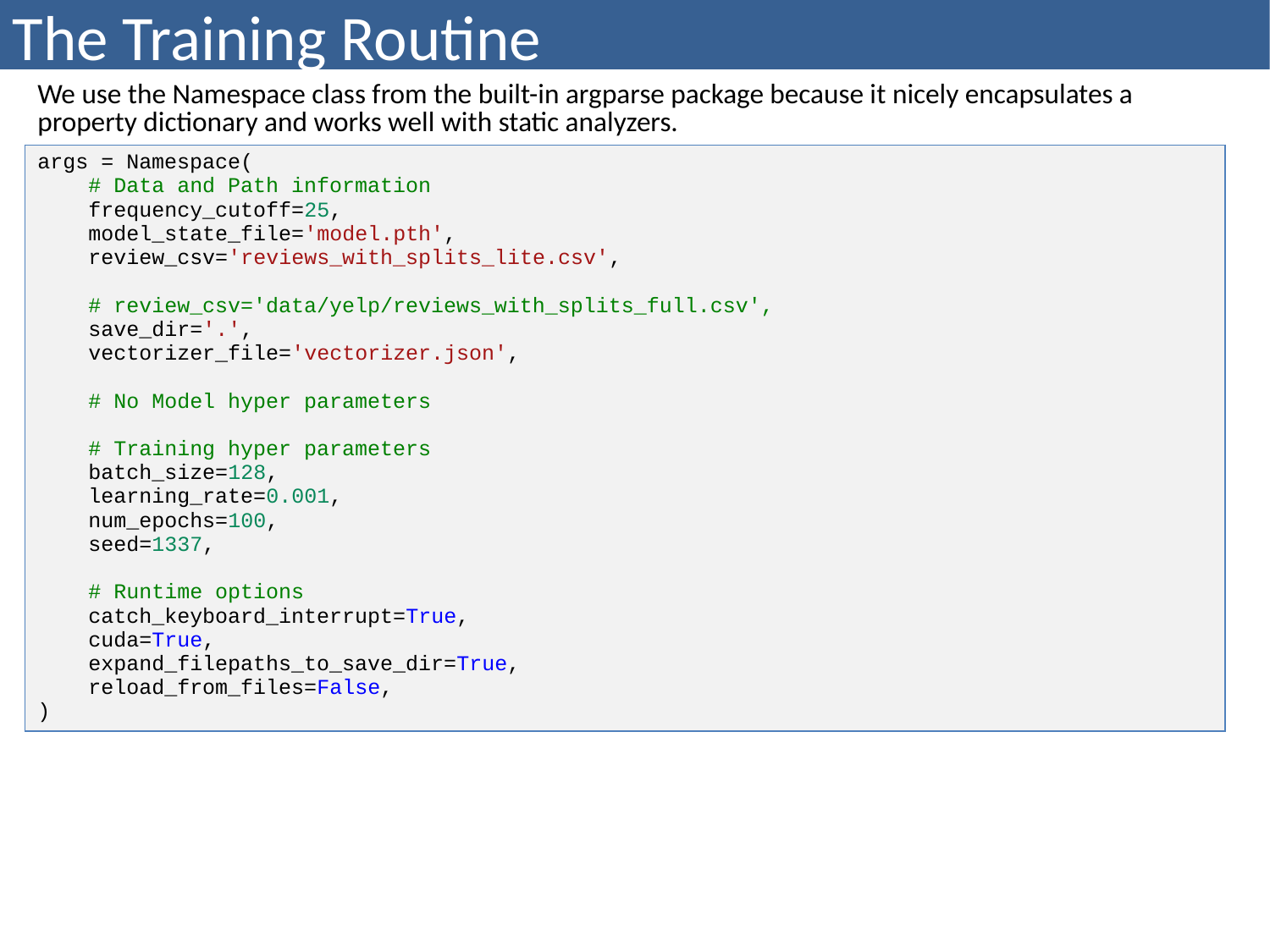

# The Training Routine
| We use the Namespace class from the built-in argparse package because it nicely encapsulates a property dictionary and works well with static analyzers. |
| --- |
| args = Namespace( # Data and Path information frequency\_cutoff=25, model\_state\_file='model.pth', review\_csv='reviews\_with\_splits\_lite.csv', # review\_csv='data/yelp/reviews\_with\_splits\_full.csv', save\_dir='.', vectorizer\_file='vectorizer.json', # No Model hyper parameters # Training hyper parameters batch\_size=128, learning\_rate=0.001, num\_epochs=100, seed=1337, # Runtime options catch\_keyboard\_interrupt=True, cuda=True, expand\_filepaths\_to\_save\_dir=True, reload\_from\_files=False, ) |